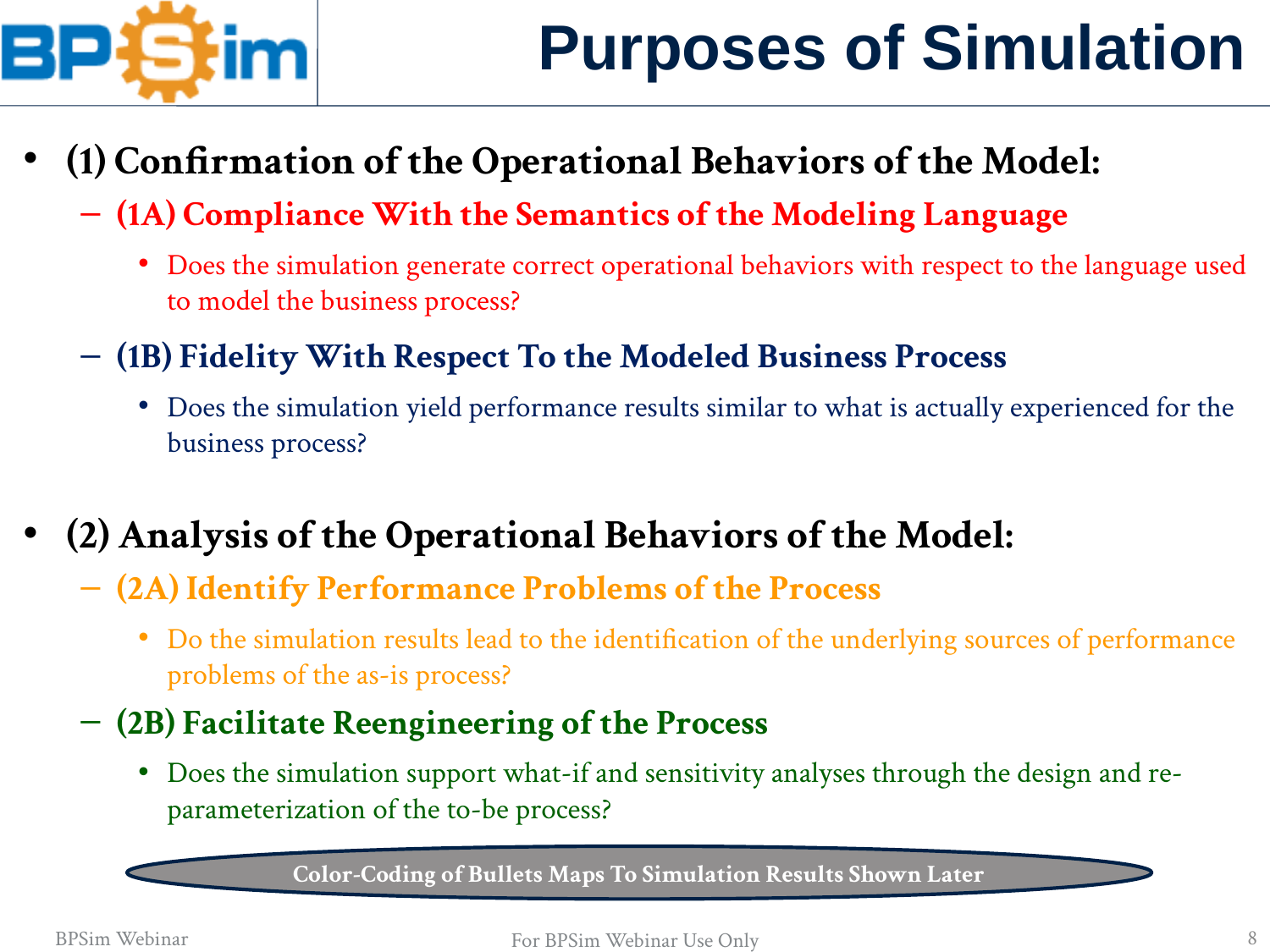

# Purposes of Simulation
(1) Confirmation of the Operational Behaviors of the Model:
(1A) Compliance With the Semantics of the Modeling Language
Does the simulation generate correct operational behaviors with respect to the language used to model the business process?
(1B) Fidelity With Respect To the Modeled Business Process
Does the simulation yield performance results similar to what is actually experienced for the business process?
(2) Analysis of the Operational Behaviors of the Model:
(2A) Identify Performance Problems of the Process
Do the simulation results lead to the identification of the underlying sources of performance problems of the as-is process?
(2B) Facilitate Reengineering of the Process
Does the simulation support what-if and sensitivity analyses through the design and re-parameterization of the to-be process?
Color-Coding of Bullets Maps To Simulation Results Shown Later
8
For BPSim Webinar Use Only